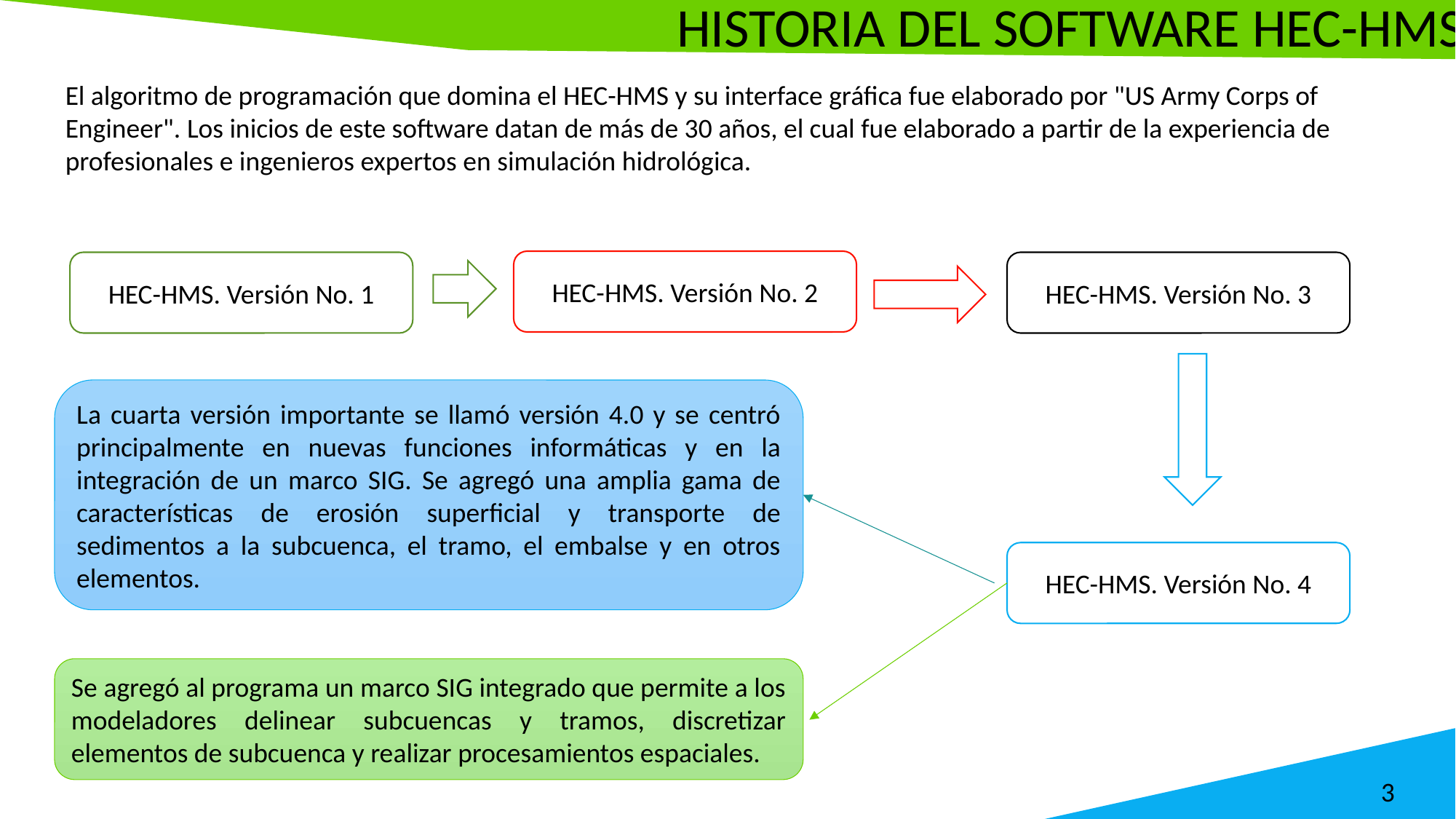

HISTORIA DEL SOFTWARE HEC-HMS
El algoritmo de programación que domina el HEC-HMS y su interface gráfica fue elaborado por "US Army Corps of Engineer". Los inicios de este software datan de más de 30 años, el cual fue elaborado a partir de la experiencia de profesionales e ingenieros expertos en simulación hidrológica.
HEC-HMS. Versión No. 2
HEC-HMS. Versión No. 1
HEC-HMS. Versión No. 3

La cuarta versión importante se llamó versión 4.0 y se centró principalmente en nuevas funciones informáticas y en la integración de un marco SIG. Se agregó una amplia gama de características de erosión superficial y transporte de sedimentos a la subcuenca, el tramo, el embalse y en otros elementos.

HEC-HMS. Versión No. 4
Se agregó al programa un marco SIG integrado que permite a los modeladores delinear subcuencas y tramos, discretizar elementos de subcuenca y realizar procesamientos espaciales.

3